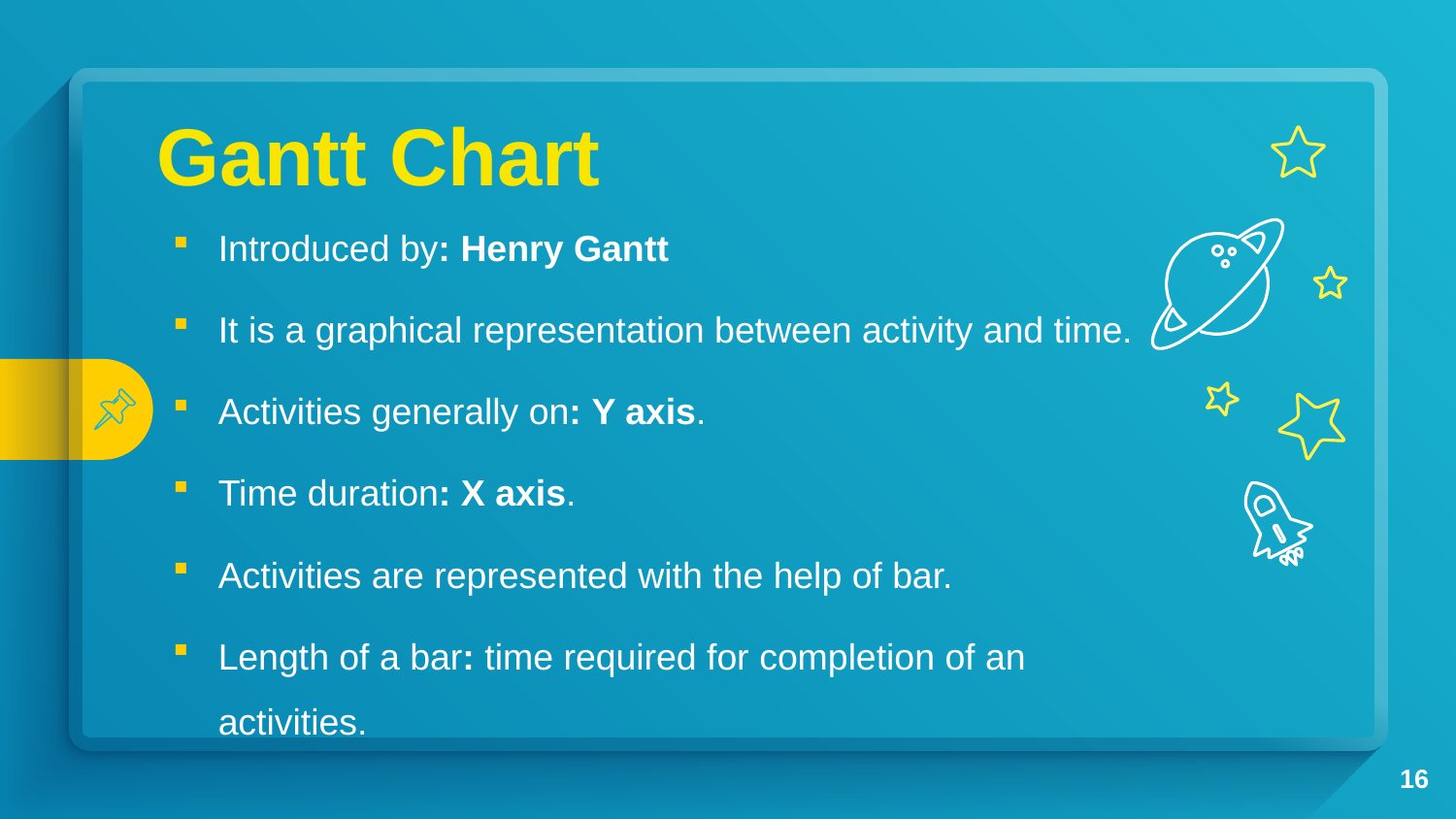

Gantt Chart

Introduced by: Henry Gantt
It is a graphical representation between activity and time.
Activities generally on: Y axis.
Time duration: X axis.
Activities are represented with the help of bar.
Length of a bar: time required for completion of an activities.

16